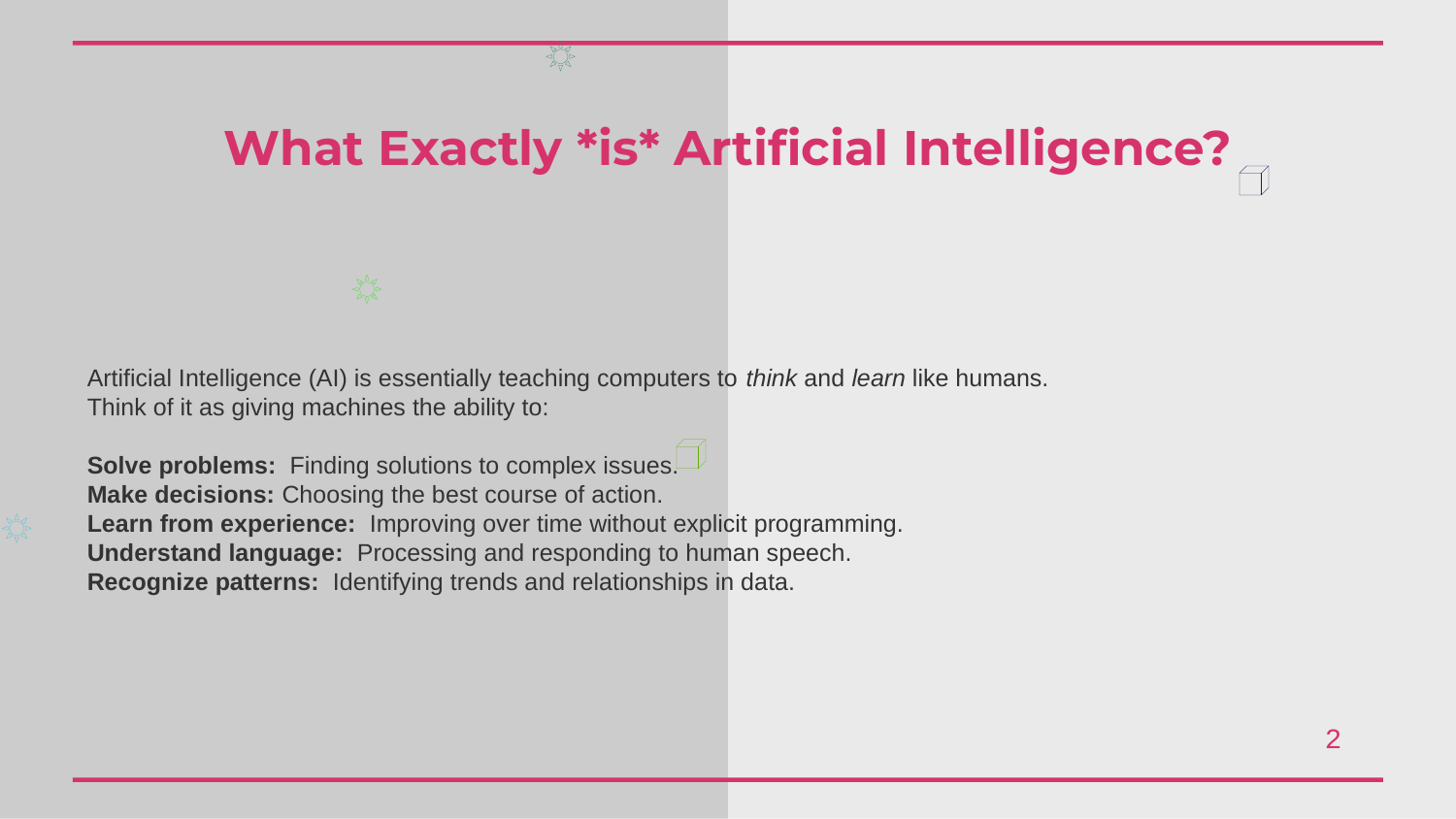

What Exactly *is* Artificial Intelligence?

Artificial Intelligence (AI) is essentially teaching computers to think and learn like humans.
Think of it as giving machines the ability to:

Solve problems:  Finding solutions to complex issues.
Make decisions: Choosing the best course of action.
Learn from experience:  Improving over time without explicit programming.
Understand language:  Processing and responding to human speech.
Recognize patterns:  Identifying trends and relationships in data.

2